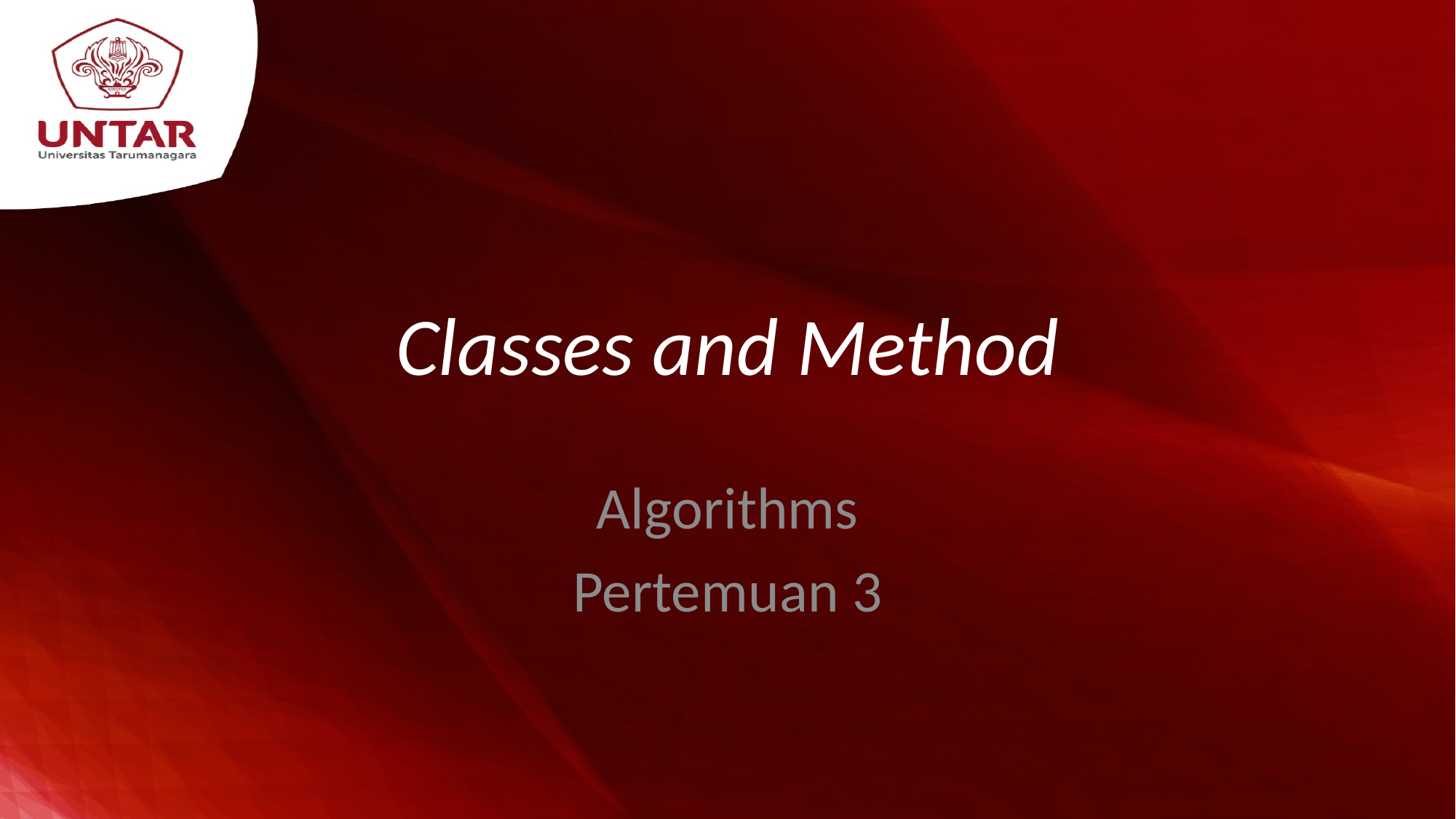

# Classes and Method
Algorithms
Pertemuan 3